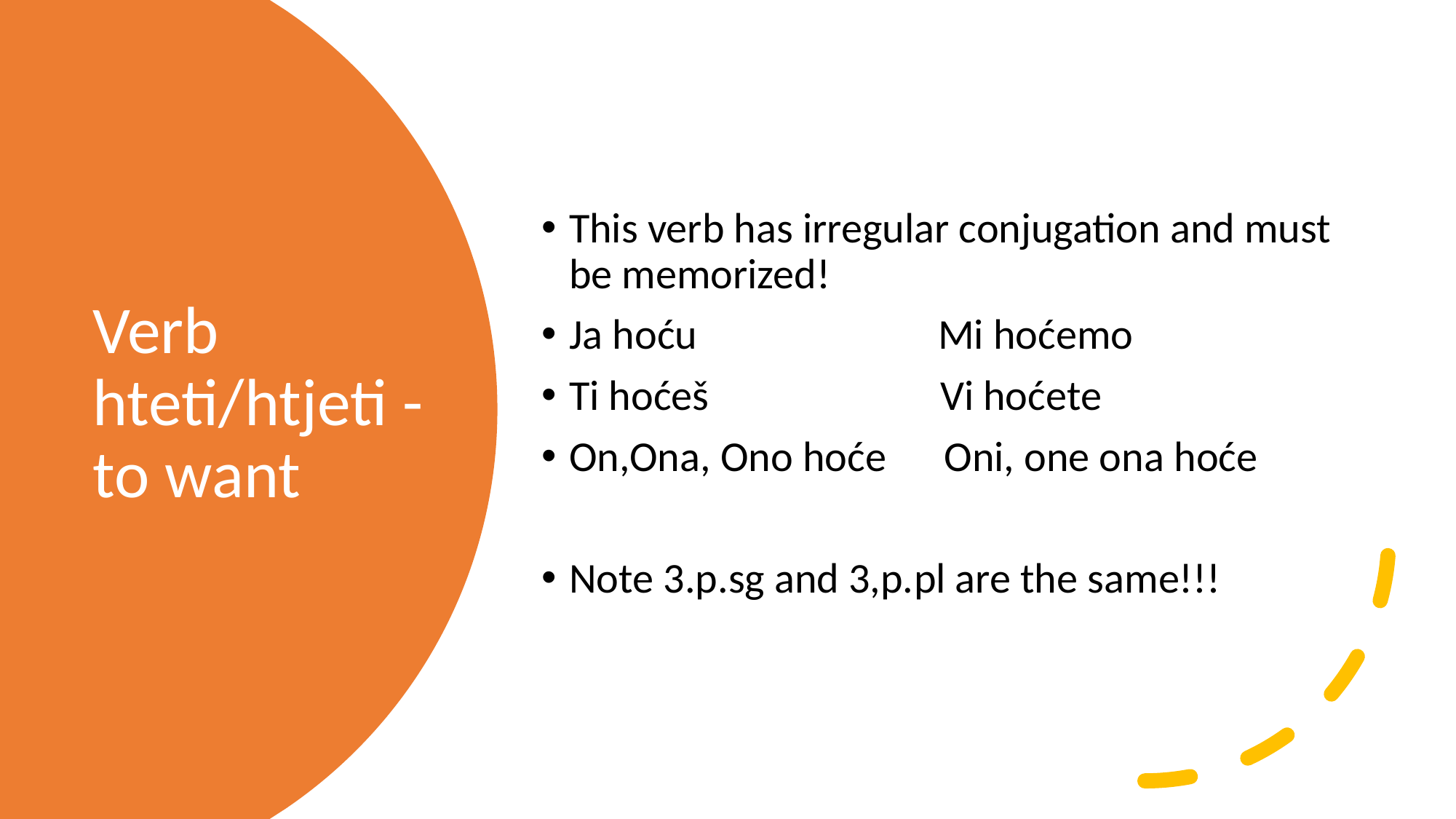

This verb has irregular conjugation and must be memorized!
Ja hoću                         Mi hoćemo
Ti hoćeš                        Vi hoćete
On,Ona, Ono hoće      Oni, one ona hoće

Note 3.p.sg and 3,p.pl are the same!!!
# Verb hteti/htjeti -to want